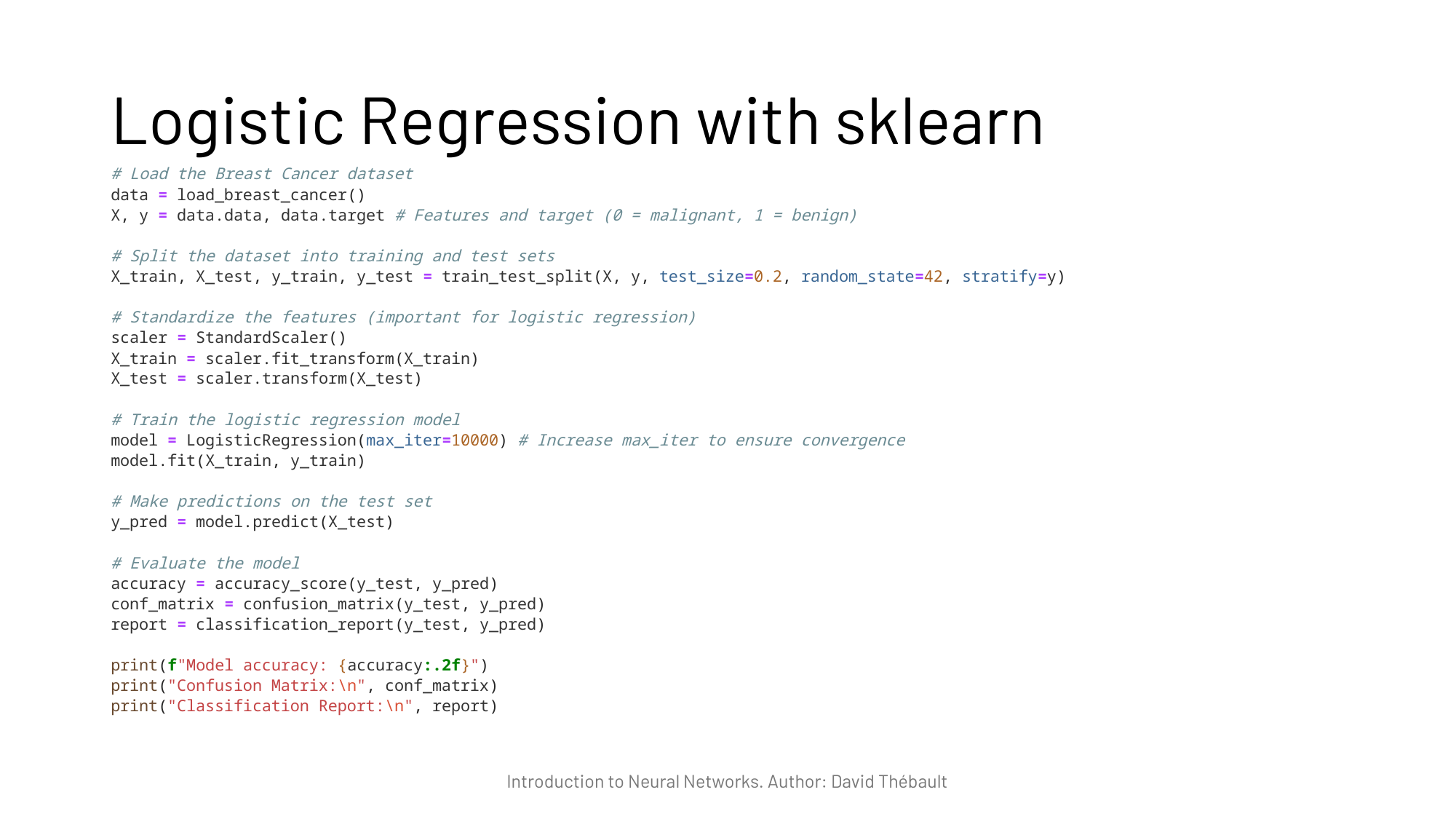

# Logistic Regression with sklearn
# Load the Breast Cancer dataset
data = load_breast_cancer()
X, y = data.data, data.target # Features and target (0 = malignant, 1 = benign)
# Split the dataset into training and test sets
X_train, X_test, y_train, y_test = train_test_split(X, y, test_size=0.2, random_state=42, stratify=y)
# Standardize the features (important for logistic regression)
scaler = StandardScaler()
X_train = scaler.fit_transform(X_train)
X_test = scaler.transform(X_test)
# Train the logistic regression model
model = LogisticRegression(max_iter=10000) # Increase max_iter to ensure convergence
model.fit(X_train, y_train)
# Make predictions on the test set
y_pred = model.predict(X_test)
# Evaluate the model
accuracy = accuracy_score(y_test, y_pred)
conf_matrix = confusion_matrix(y_test, y_pred)
report = classification_report(y_test, y_pred)
print(f"Model accuracy: {accuracy:.2f}")
print("Confusion Matrix:\n", conf_matrix)
print("Classification Report:\n", report)
Introduction to Neural Networks. Author: David Thébault